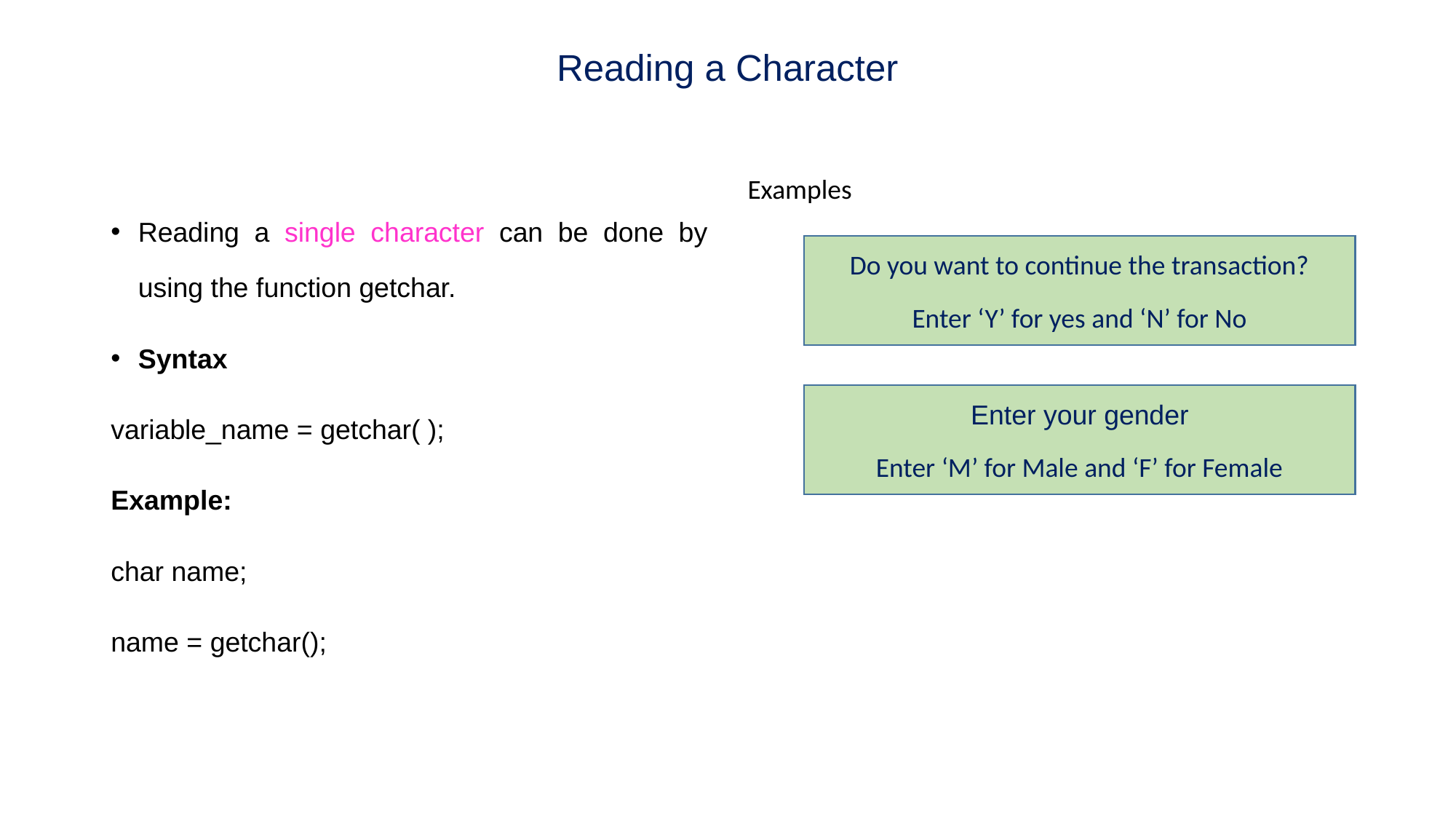

# Reading a Character
Examples
Reading a single character can be done by using the function getchar.
Syntax
variable_name = getchar( );
Example:
char name;
name = getchar();
Do you want to continue the transaction?

Enter ‘Y’ for yes and ‘N’ for No
Enter your gender

Enter ‘M’ for Male and ‘F’ for Female